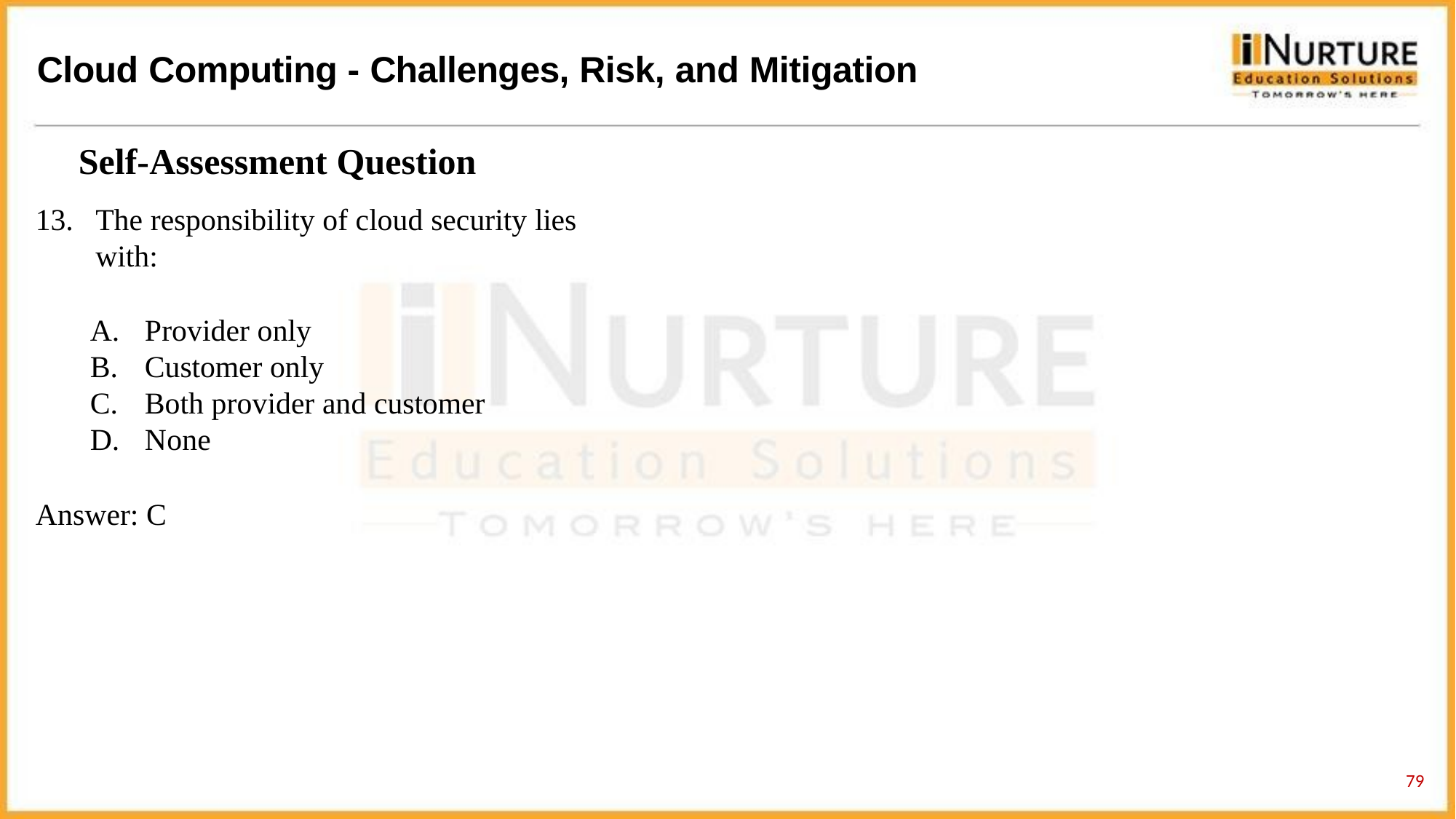

# Cloud Computing - Challenges, Risk, and Mitigation
Self-Assessment Question
The responsibility of cloud security lies with:

Provider only
Customer only
Both provider and customer
None

Answer: C
79